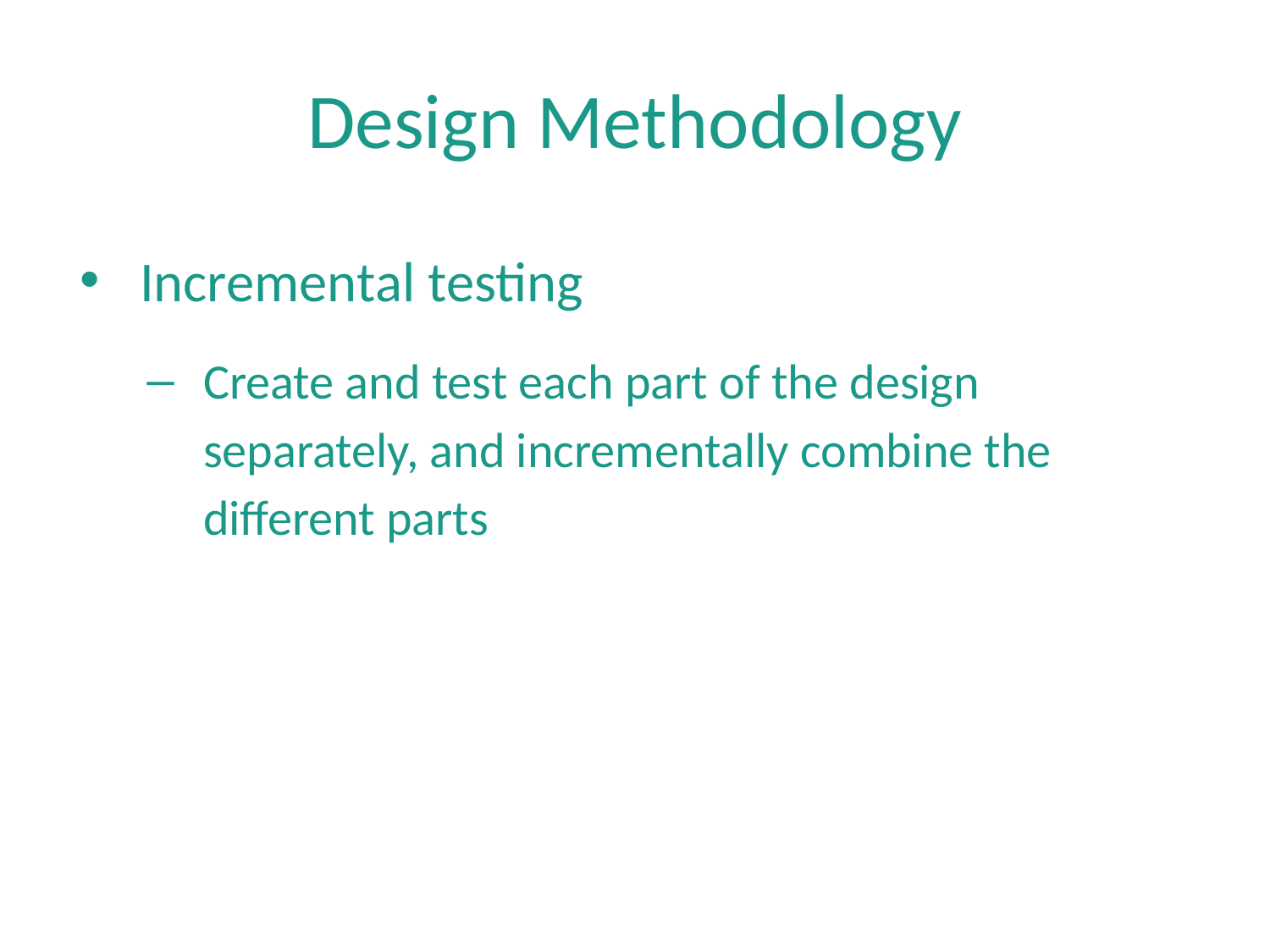

# Design Methodology
Incremental testing
Create and test each part of the design separately, and incrementally combine the different parts